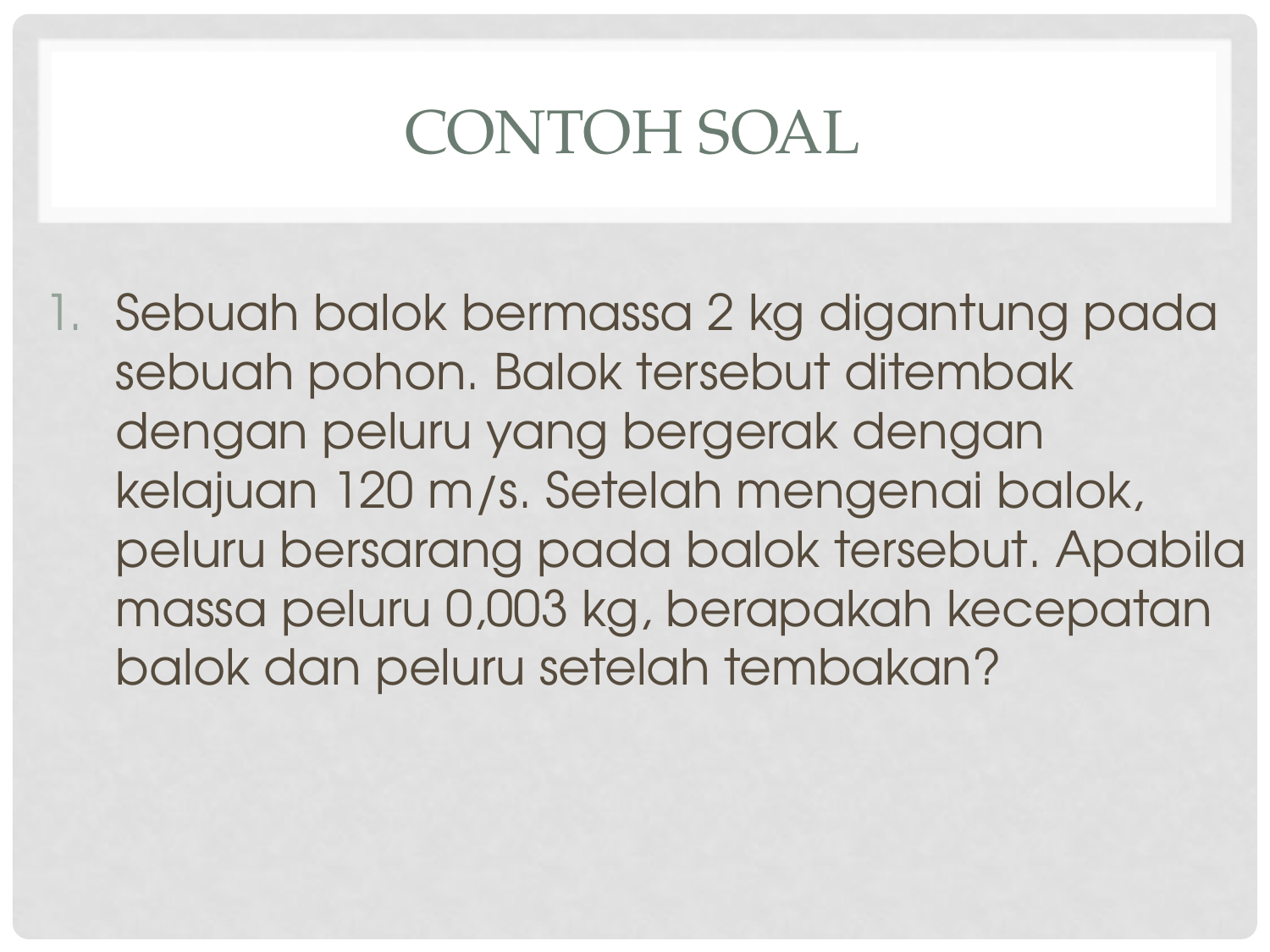

# Contoh Soal
Sebuah balok bermassa 2 kg digantung pada sebuah pohon. Balok tersebut ditembak dengan peluru yang bergerak dengan kelajuan 120 m/s. Setelah mengenai balok, peluru bersarang pada balok tersebut. Apabila massa peluru 0,003 kg, berapakah kecepatan balok dan peluru setelah tembakan?